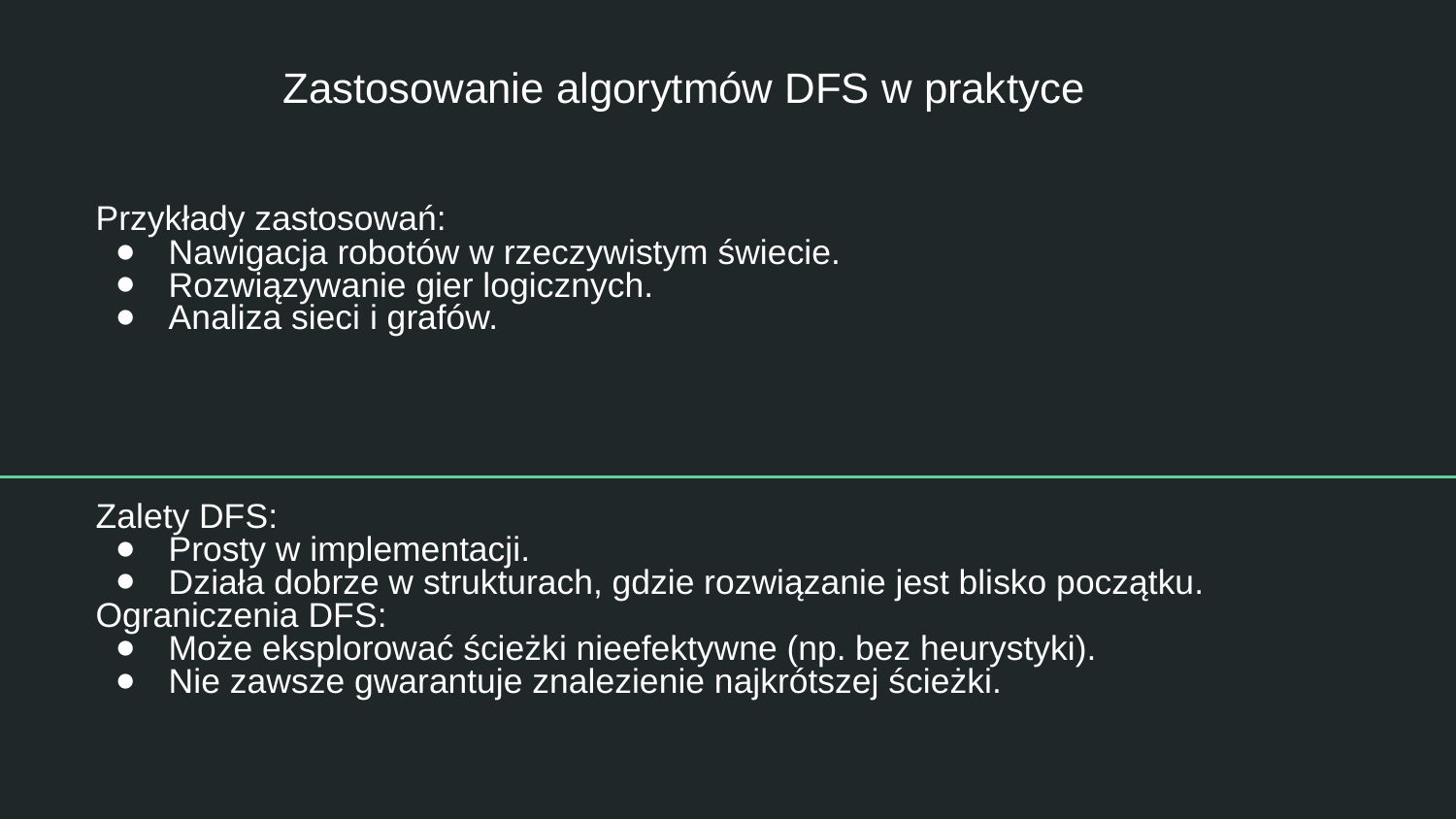

# Zastosowanie algorytmów DFS w praktyce

Przykłady zastosowań:
Nawigacja robotów w rzeczywistym świecie.
Rozwiązywanie gier logicznych.
Analiza sieci i grafów.

Zalety DFS:
Prosty w implementacji.
Działa dobrze w strukturach, gdzie rozwiązanie jest blisko początku.
Ograniczenia DFS:
Może eksplorować ścieżki nieefektywne (np. bez heurystyki).
Nie zawsze gwarantuje znalezienie najkrótszej ścieżki.